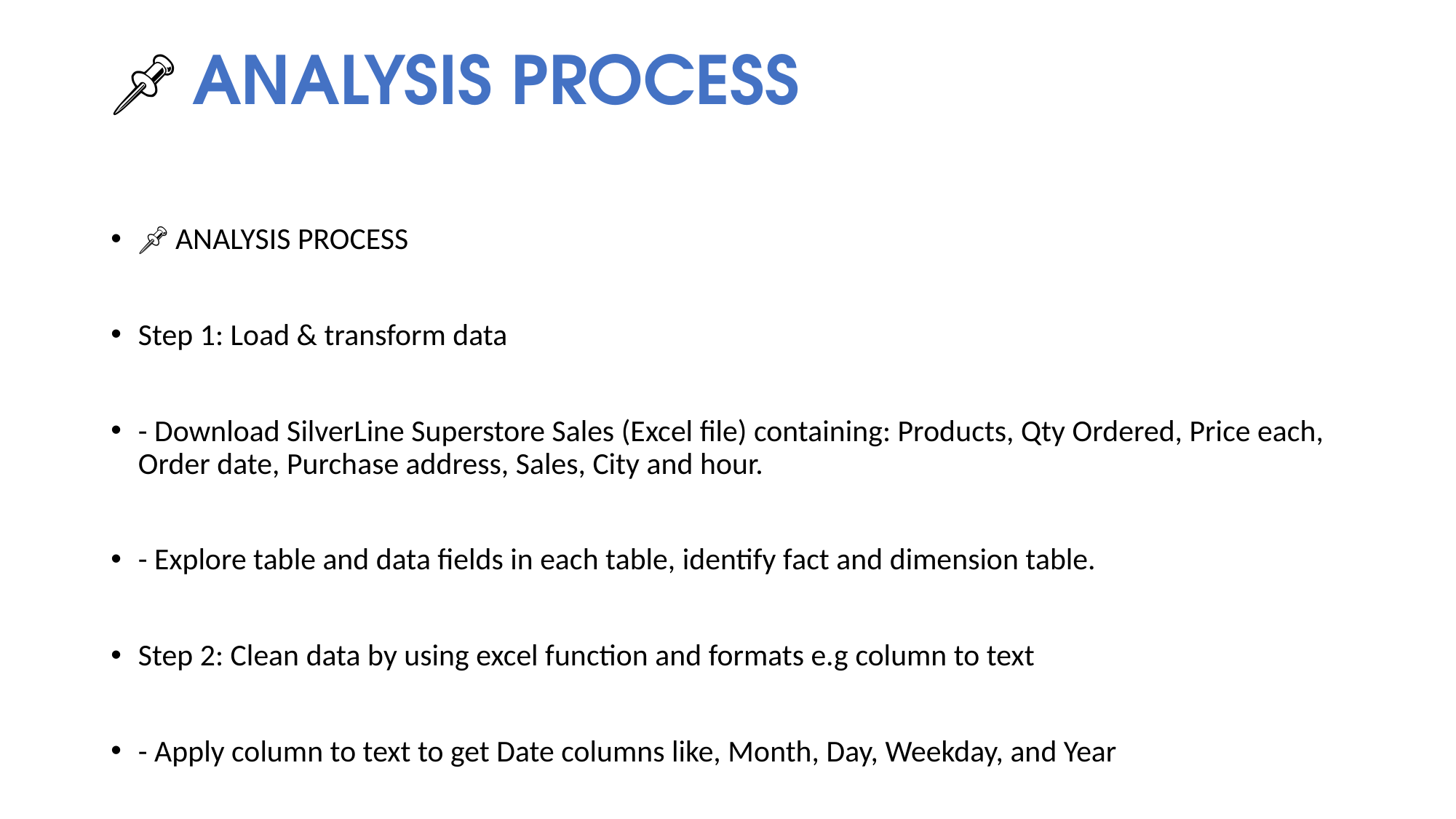

# 📌 ANALYSIS PROCESS
📌 ANALYSIS PROCESS

Step 1: Load & transform data

- Download SilverLine Superstore Sales (Excel file) containing: Products, Qty Ordered, Price each, Order date, Purchase address, Sales, City and hour.

- Explore table and data fields in each table, identify fact and dimension table.

Step 2: Clean data by using excel function and formats e.g column to text

- Apply column to text to get Date columns like, Month, Day, Weekday, and Year

Step 3: Create measure